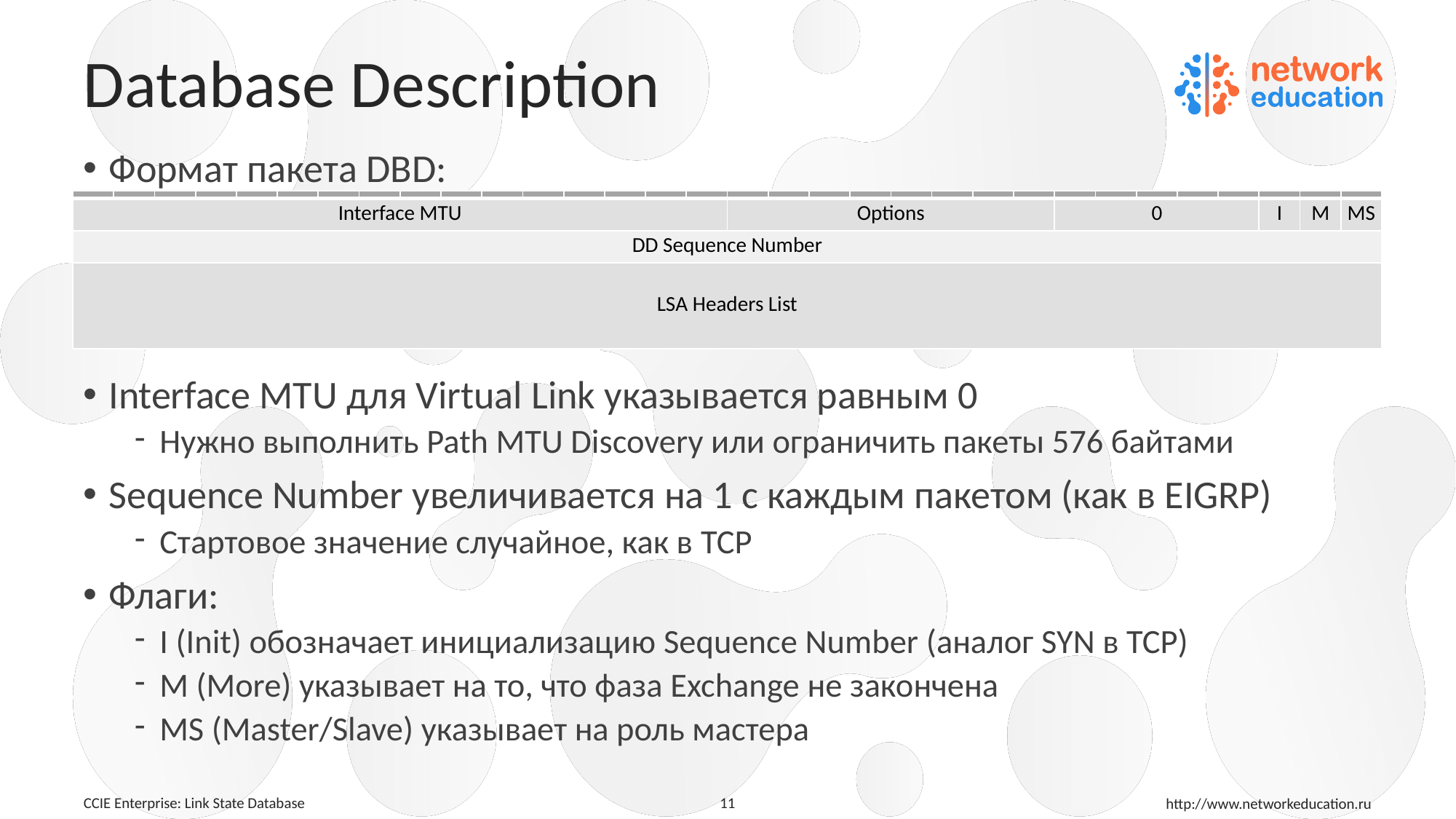

# Database Description
Формат пакета DBD:

Interface MTU для Virtual Link указывается равным 0
Нужно выполнить Path MTU Discovery или ограничить пакеты 576 байтами
Sequence Number увеличивается на 1 с каждым пакетом (как в EIGRP)
Стартовое значение случайное, как в TCP
Флаги:
I (Init) обозначает инициализацию Sequence Number (аналог SYN в TCP)
M (More) указывает на то, что фаза Exchange не закончена
MS (Master/Slave) указывает на роль мастера

|  |  |  |  |  |  |  |  |  |  |  |  |  |  |  |  |  |  |  |  |  |  |  |  |  |  |  |  |  |  |  |  |
| --- | --- | --- | --- | --- | --- | --- | --- | --- | --- | --- | --- | --- | --- | --- | --- | --- | --- | --- | --- | --- | --- | --- | --- | --- | --- | --- | --- | --- | --- | --- | --- |
| Interface MTU |  |  |  |  |  |  |  |  |  |  |  |  |  |  |  | Options |  |  |  |  |  |  |  | 0 |  |  |  |  | I | M | MS |
| DD Sequence Number |  |  |  |  |  |  |  |  |  |  |  |  |  |  |  |  |  |  |  |  |  |  |  |  |  |  |  |  |  |  |  |
| LSA Headers List |  |  |  |  |  |  |  |  |  |  |  |  |  |  |  |  |  |  |  |  |  |  |  |  |  |  |  |  |  |  |  |
11
CCIE Enterprise: Link State Database